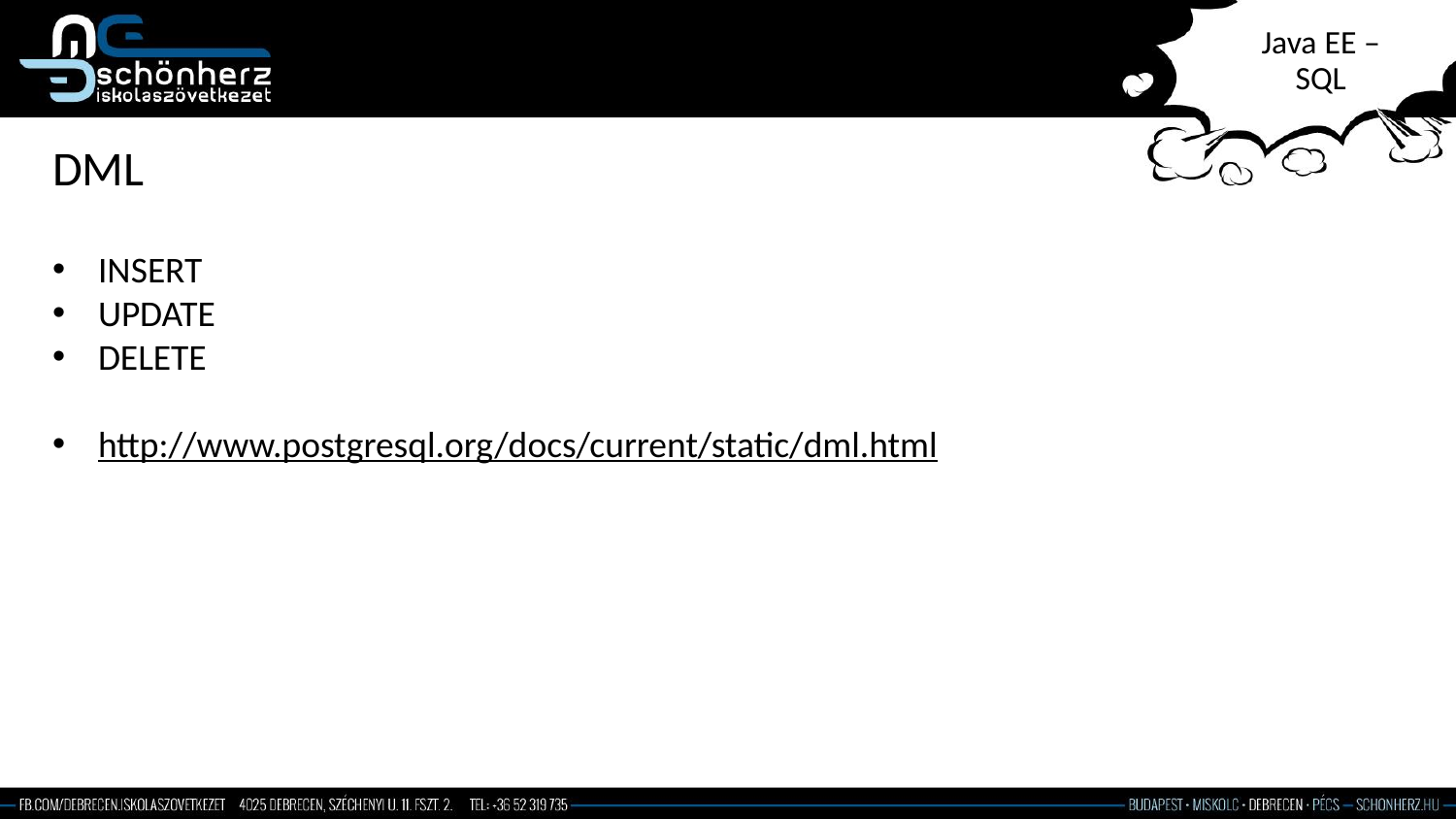

# Java EE – SQL
DML
INSERT
UPDATE
DELETE

http://www.postgresql.org/docs/current/static/dml.html